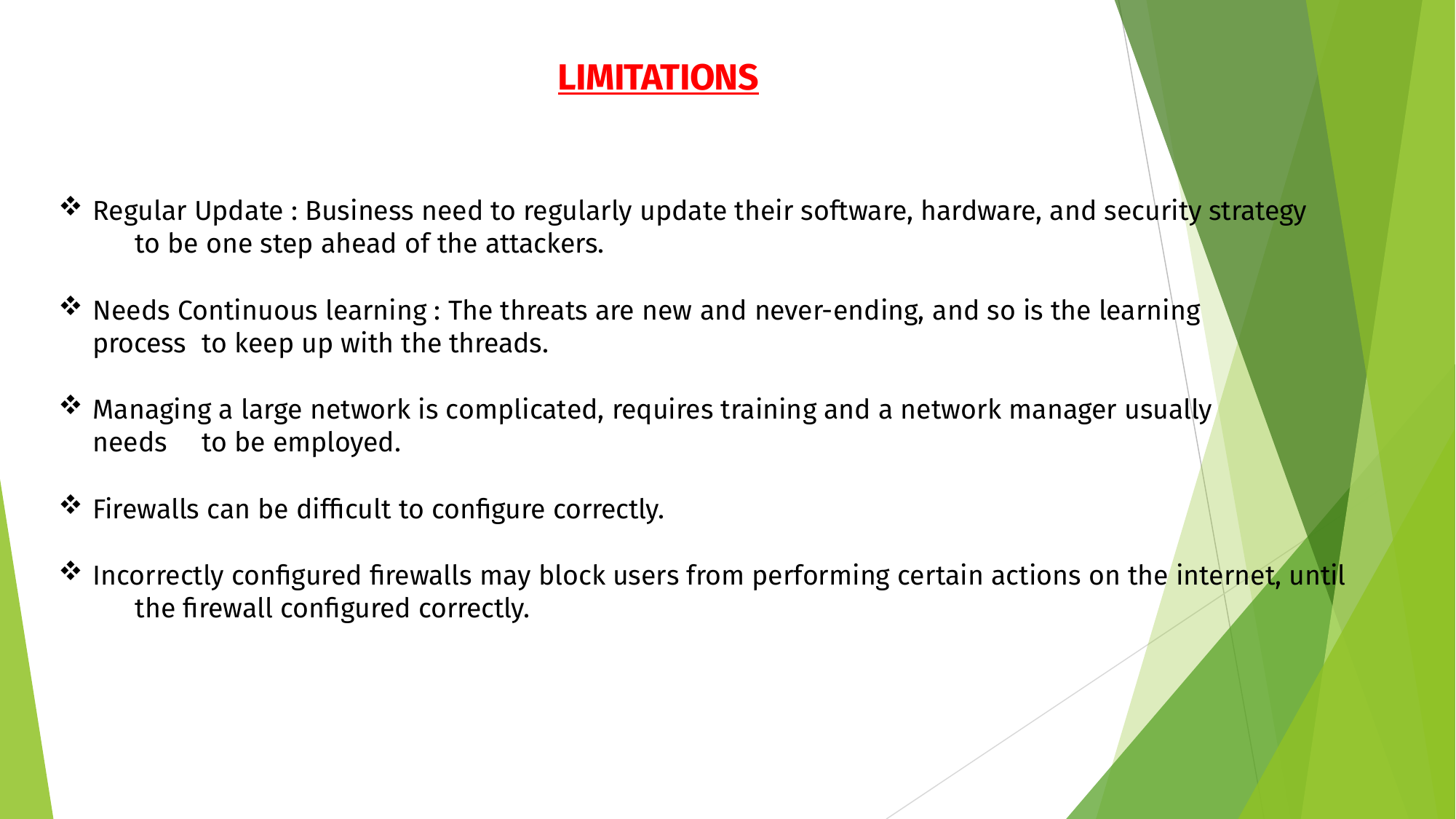

# LIMITATIONS
Regular Update : Business need to regularly update their software, hardware, and security strategy 	to be one step ahead of the attackers.

Needs Continuous learning : The threats are new and never-ending, and so is the learning process 	to keep up with the threads.

Managing a large network is complicated, requires training and a network manager usually needs 	to be employed.

Firewalls can be difficult to configure correctly.

Incorrectly configured firewalls may block users from performing certain actions on the internet, until 	the firewall configured correctly.